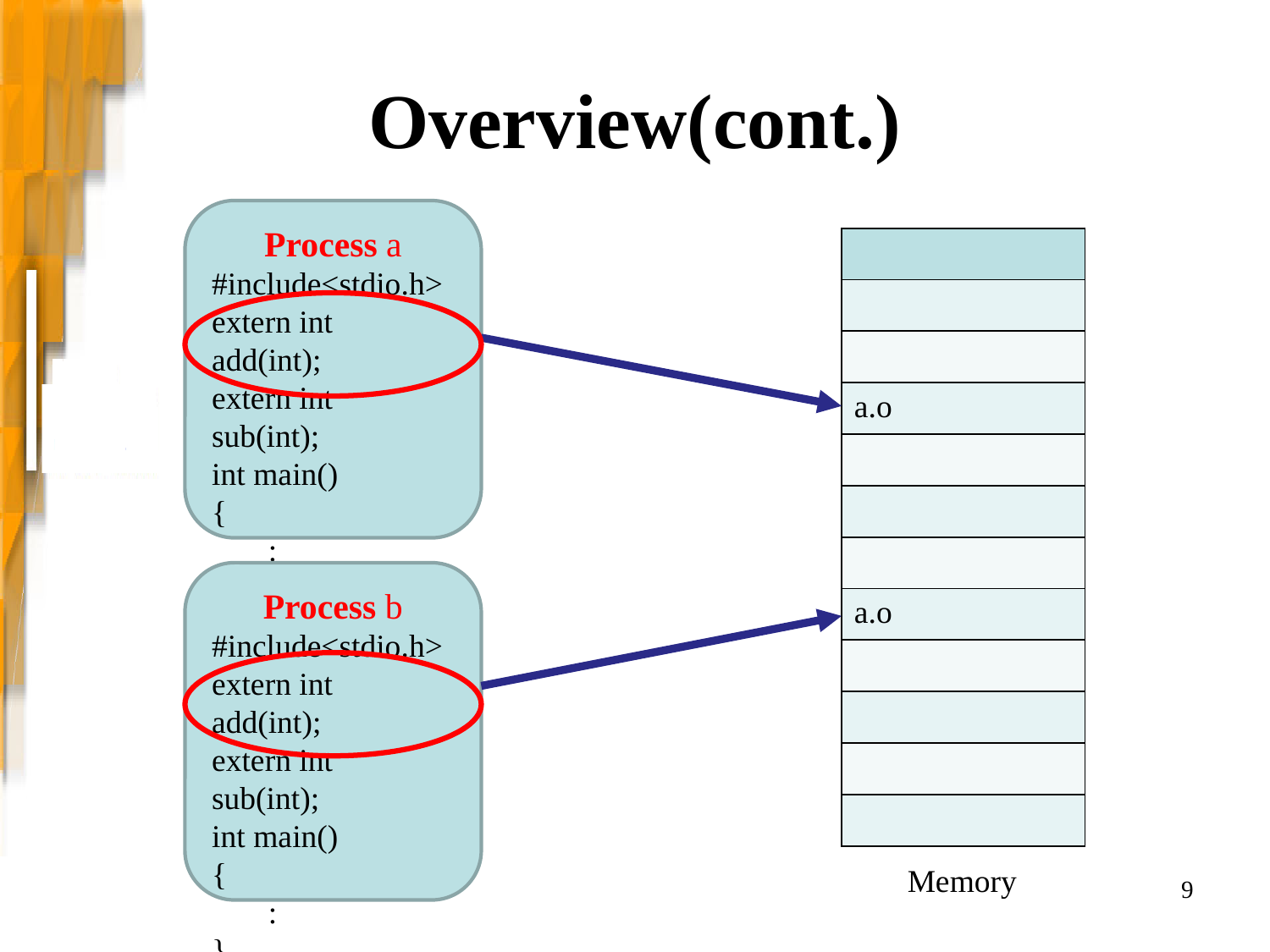

# Overview(cont.)
Process a
#include<stdio.h>
extern int  add(int);
extern int  sub(int);
int main()
{
       :
}
|  |
| --- |
|  |
|  |
| a.o |
|  |
|  |
|  |
| a.o |
|  |
|  |
|  |
|  |

Process b
#include<stdio.h>
extern int  add(int);
extern int  sub(int);
int main()
{
       :
}

Memory
9